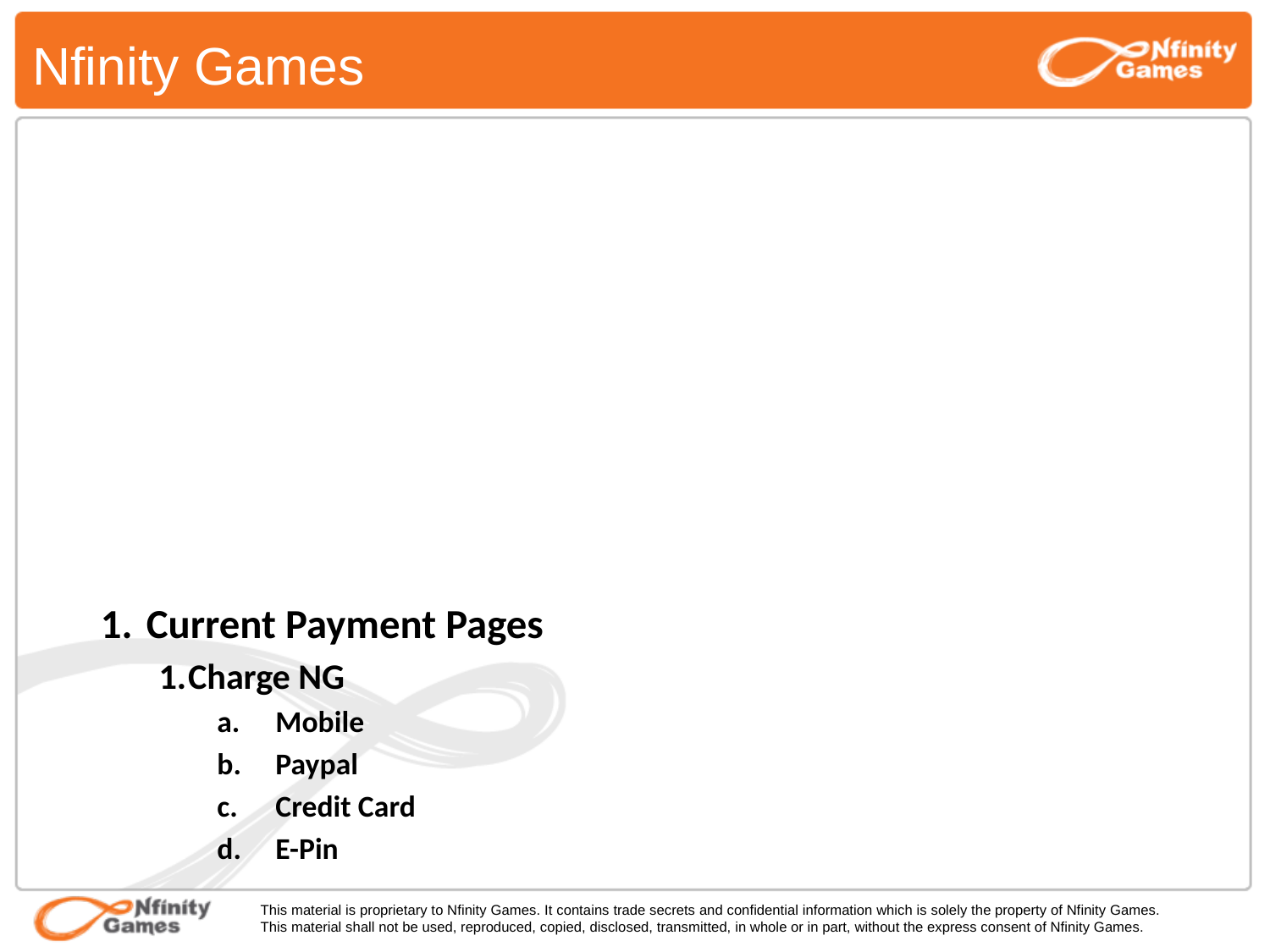

# Nfinity Games

 Current Payment Pages
Charge NG
Mobile
Paypal
Credit Card
E-Pin